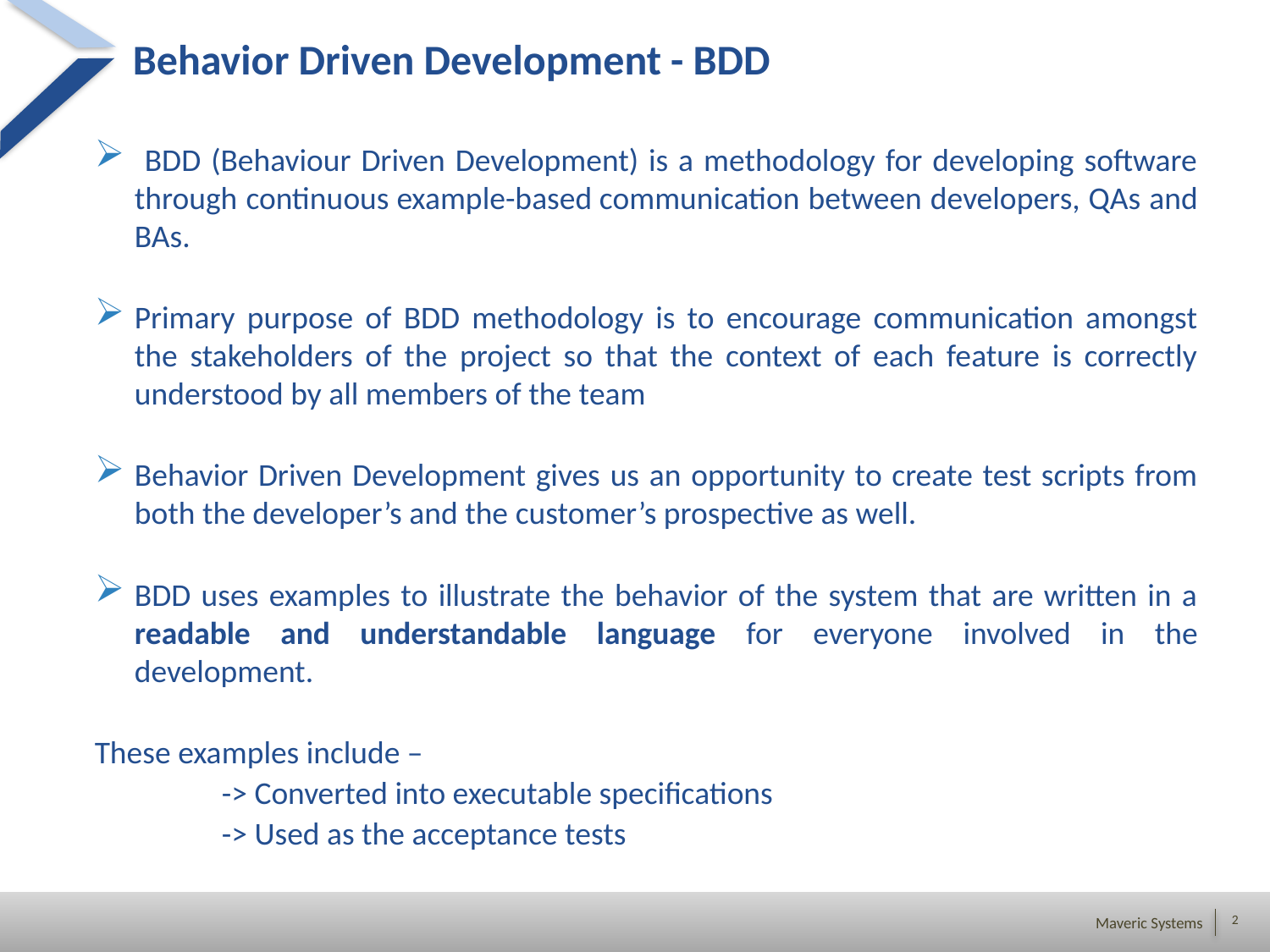

# Behavior Driven Development - BDD
 BDD (Behaviour Driven Development) is a methodology for developing software through continuous example-based communication between developers, QAs and BAs.

Primary purpose of BDD methodology is to encourage communication amongst the stakeholders of the project so that the context of each feature is correctly understood by all members of the team

Behavior Driven Development gives us an opportunity to create test scripts from both the developer’s and the customer’s prospective as well.

BDD uses examples to illustrate the behavior of the system that are written in a readable and understandable language for everyone involved in the development.

These examples include –
 	-> Converted into executable specifications
	-> Used as the acceptance tests